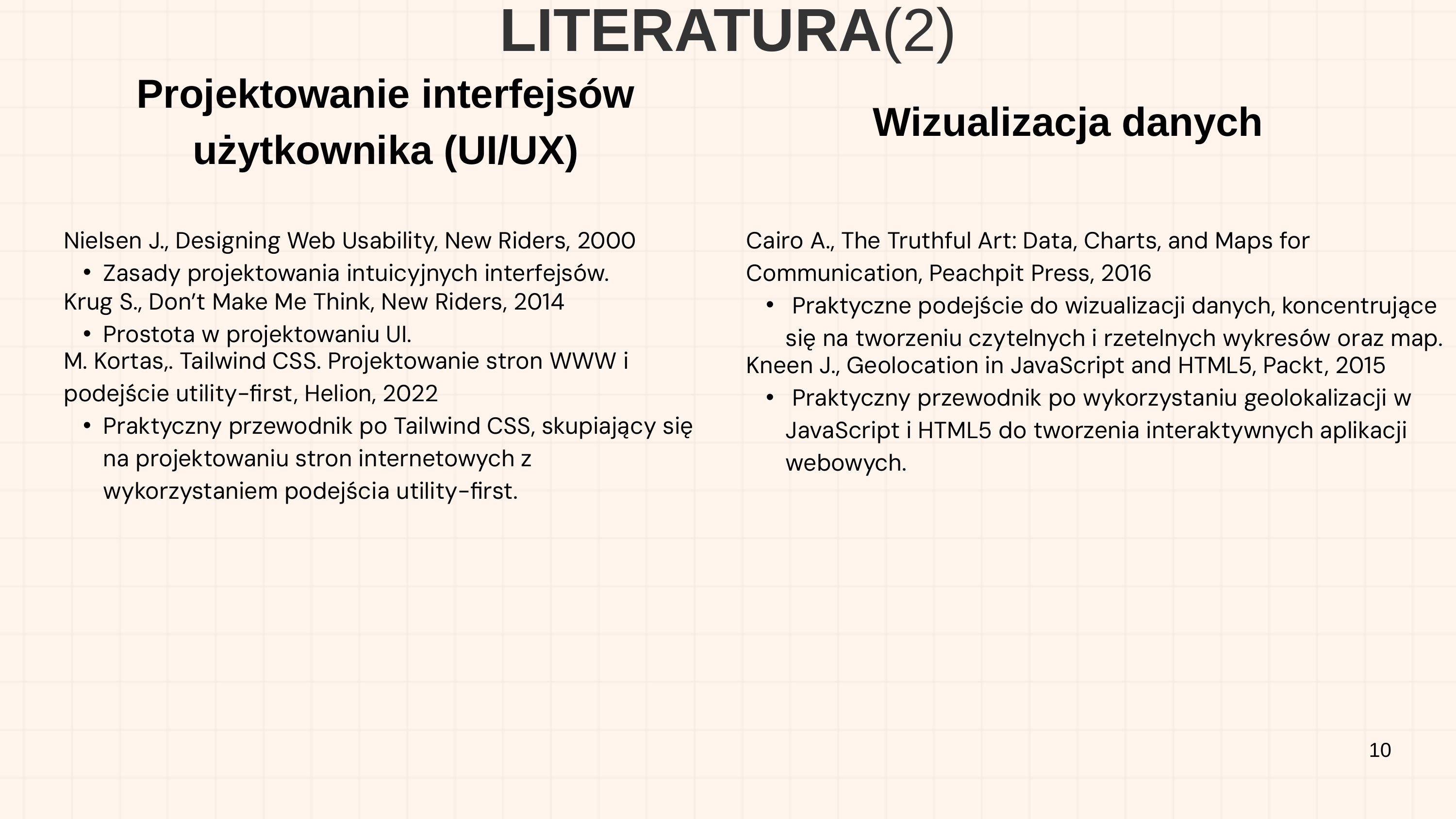

LITERATURA(2)
Projektowanie interfejsów użytkownika (UI/UX)
Wizualizacja danych
Nielsen J., Designing Web Usability, New Riders, 2000
Zasady projektowania intuicyjnych interfejsów.
Cairo A., The Truthful Art: Data, Charts, and Maps for Communication, Peachpit Press, 2016
 Praktyczne podejście do wizualizacji danych, koncentrujące się na tworzeniu czytelnych i rzetelnych wykresów oraz map.
Krug S., Don’t Make Me Think, New Riders, 2014
Prostota w projektowaniu UI.
M. Kortas,. Tailwind CSS. Projektowanie stron WWW i podejście utility-first, Helion, 2022
Praktyczny przewodnik po Tailwind CSS, skupiający się na projektowaniu stron internetowych z wykorzystaniem podejścia utility-first.
Kneen J., Geolocation in JavaScript and HTML5, Packt, 2015
 Praktyczny przewodnik po wykorzystaniu geolokalizacji w JavaScript i HTML5 do tworzenia interaktywnych aplikacji webowych.
10